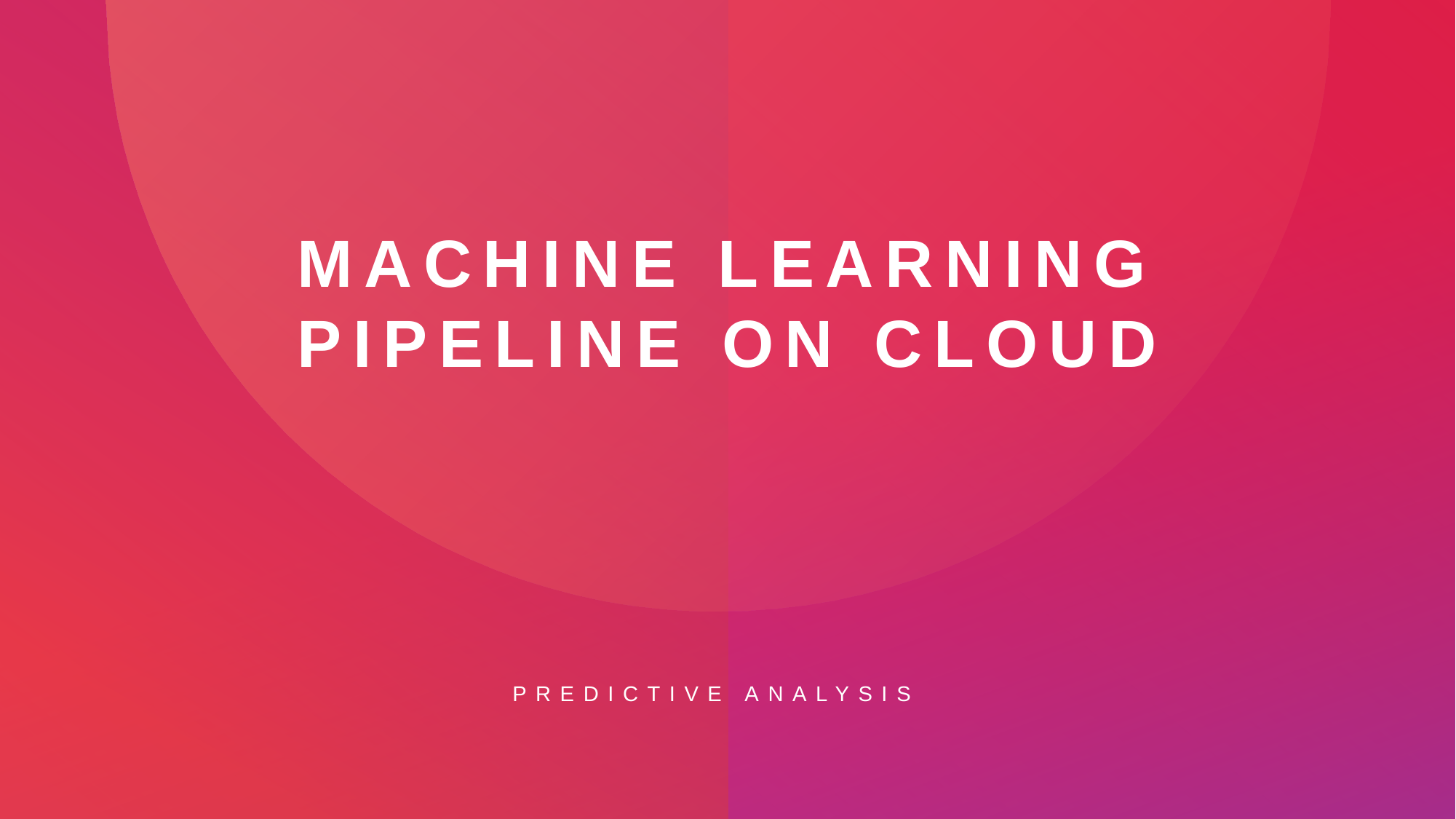

# Machine learning pipeline on cloud
Predictive analysis